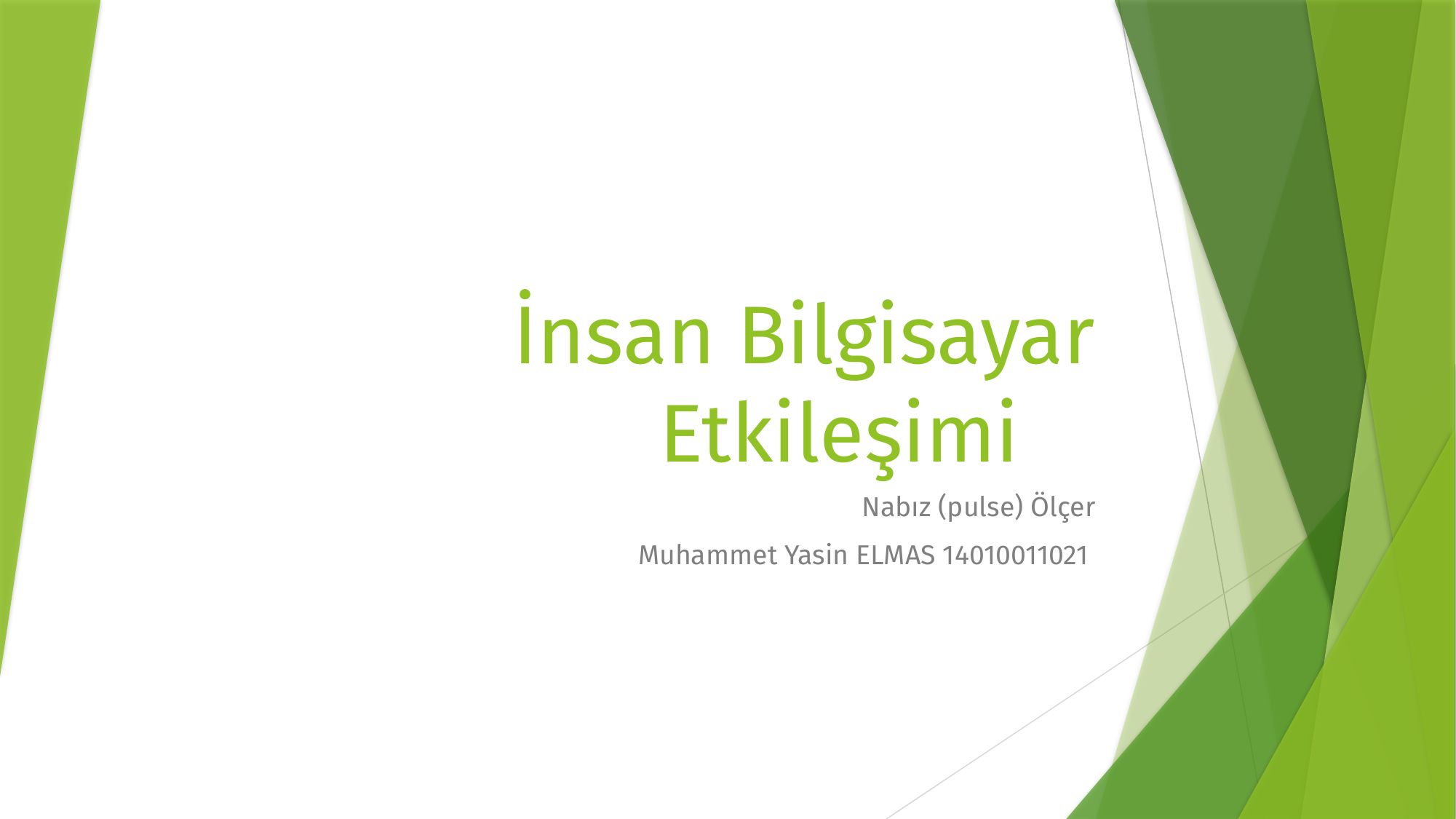

# İnsan Bilgisayar Etkileşimi
Nabız (pulse) Ölçer
Muhammet Yasin ELMAS 14010011021